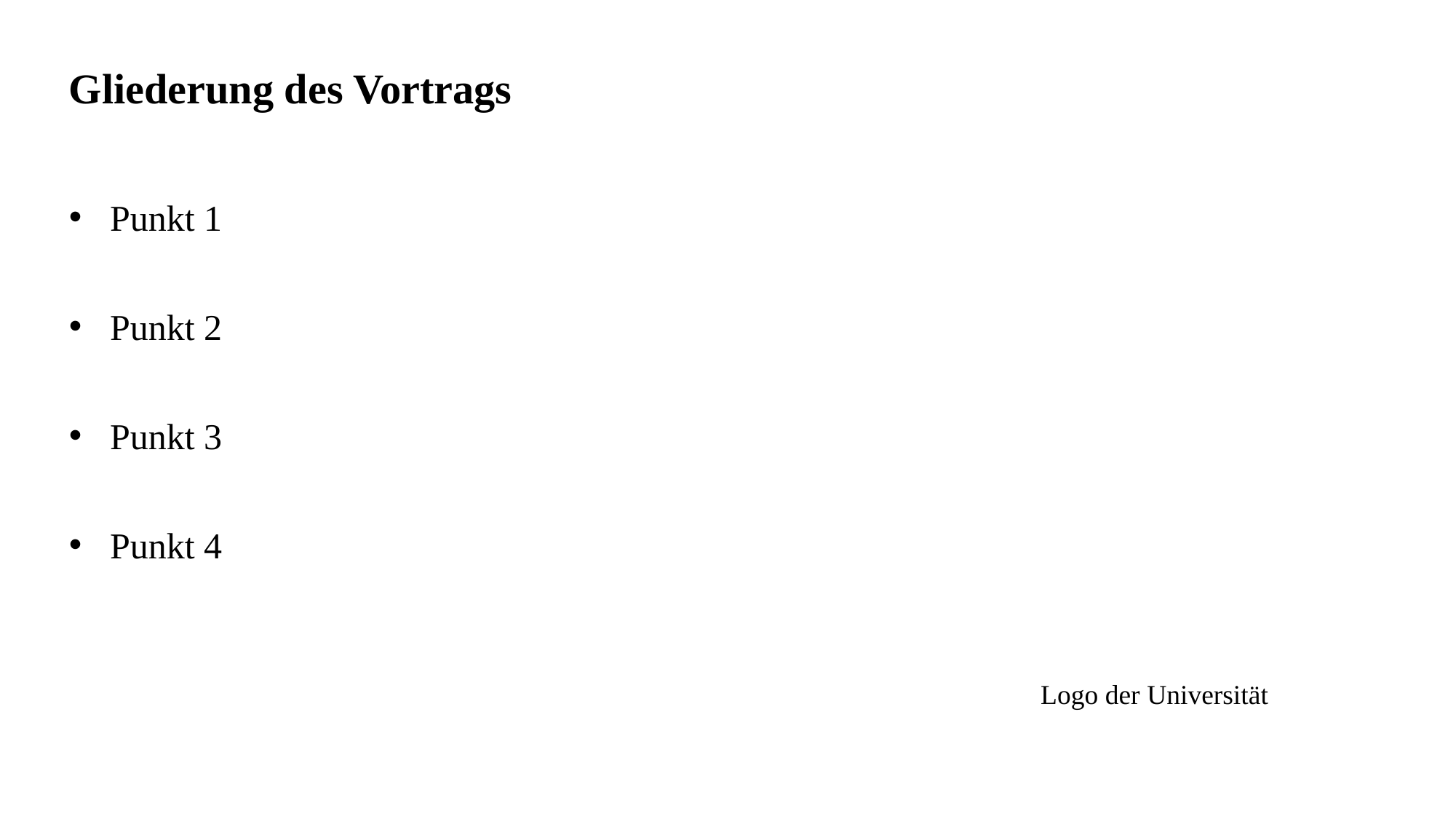

# Gliederung des Vortrags
Punkt 1
Punkt 2
Punkt 3
Punkt 4
Logo der Universität